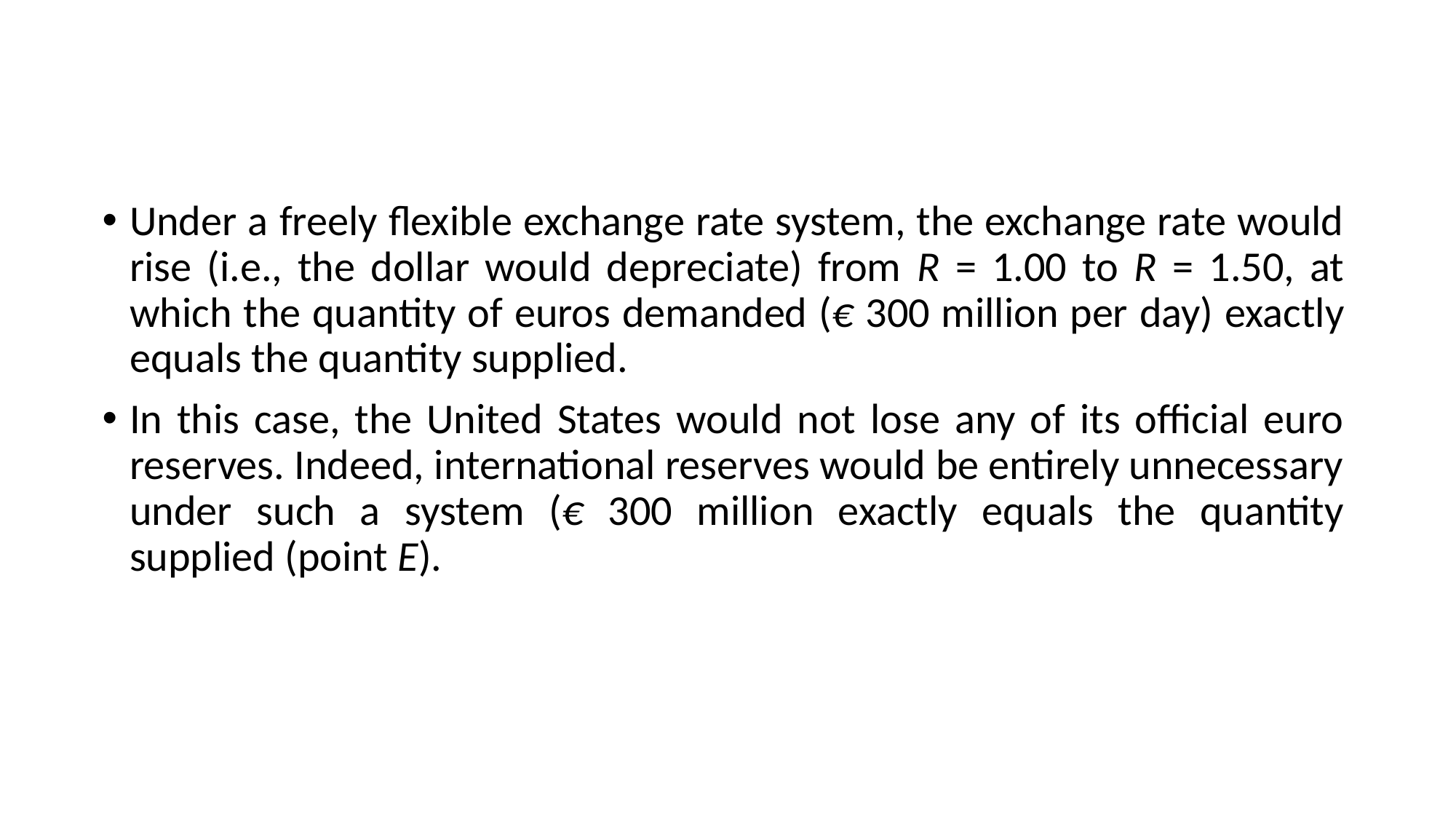

#
Under a freely flexible exchange rate system, the exchange rate would rise (i.e., the dollar would depreciate) from R = 1.00 to R = 1.50, at which the quantity of euros demanded (€ 300 million per day) exactly equals the quantity supplied.
In this case, the United States would not lose any of its official euro reserves. Indeed, international reserves would be entirely unnecessary under such a system (€ 300 million exactly equals the quantity supplied (point E).